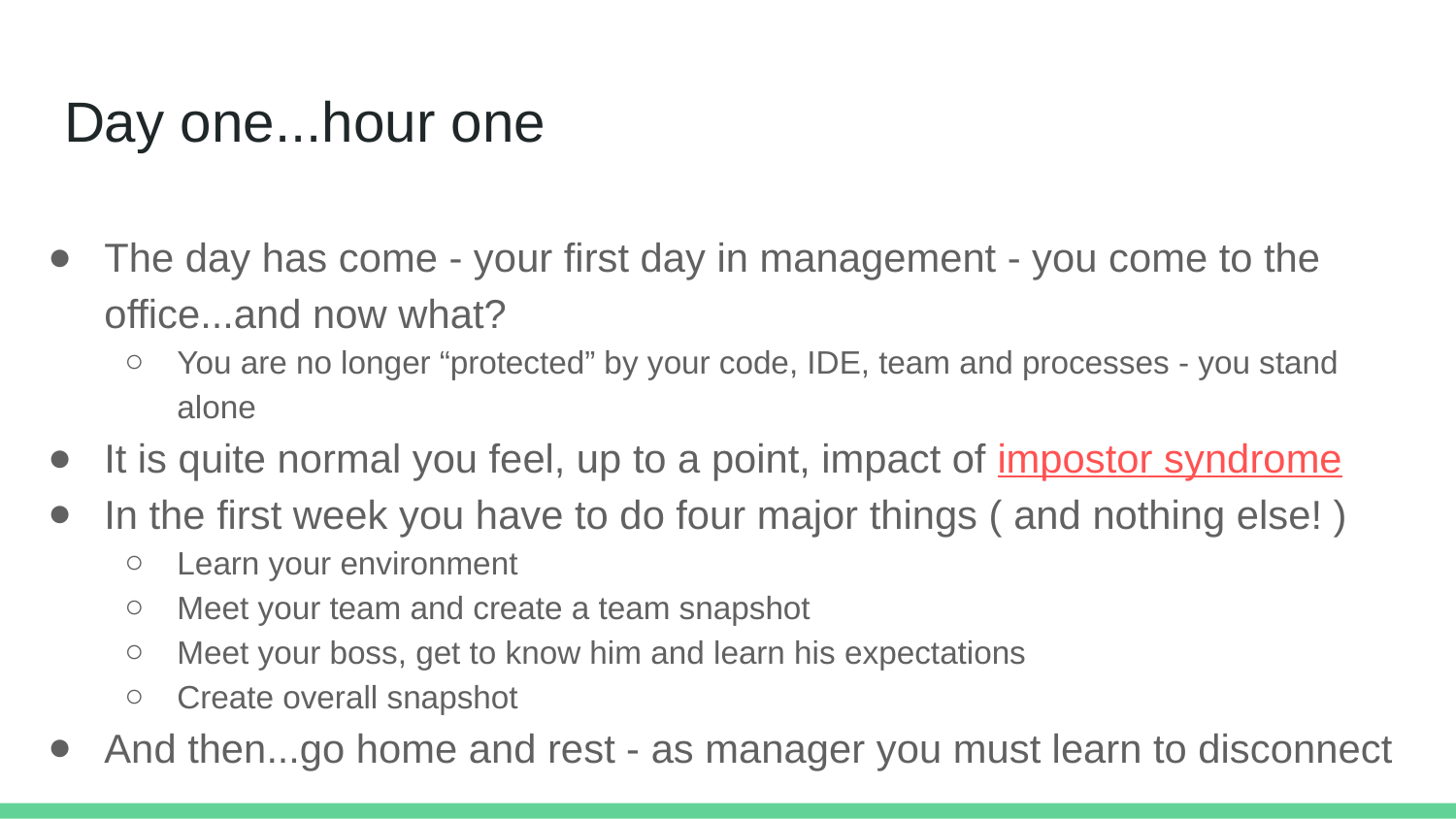

# Day one...hour one
The day has come - your first day in management - you come to the office...and now what?
You are no longer “protected” by your code, IDE, team and processes - you stand alone
It is quite normal you feel, up to a point, impact of impostor syndrome
In the first week you have to do four major things ( and nothing else! )
Learn your environment
Meet your team and create a team snapshot
Meet your boss, get to know him and learn his expectations
Create overall snapshot
And then...go home and rest - as manager you must learn to disconnect